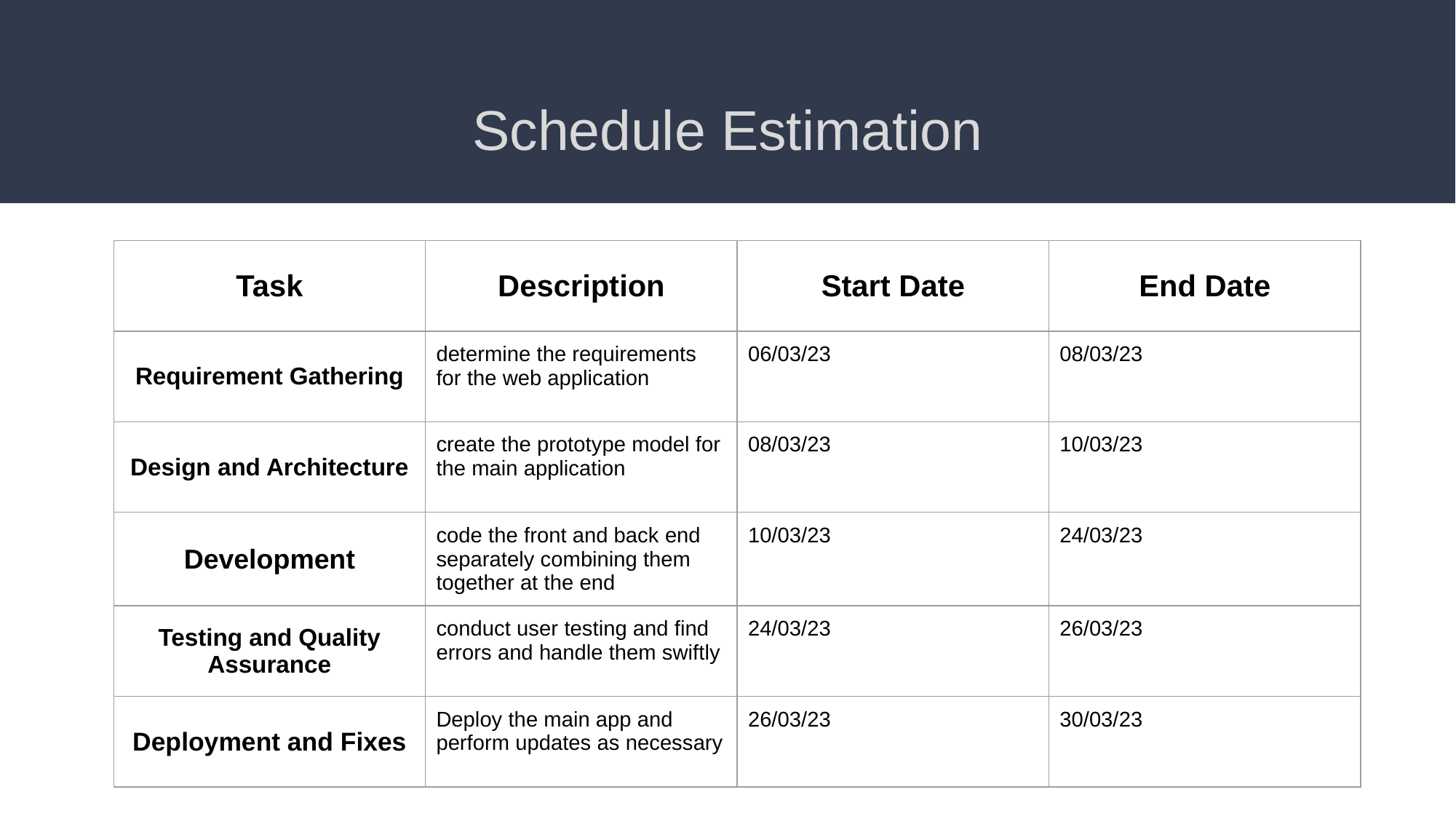

# Schedule Estimation
| Task | Description | Start Date | End Date |
| --- | --- | --- | --- |
| Requirement Gathering | determine the requirements for the web application | 06/03/23 | 08/03/23 |
| Design and Architecture | create the prototype model for the main application | 08/03/23 | 10/03/23 |
| Development | code the front and back end separately combining them together at the end | 10/03/23 | 24/03/23 |
| Testing and Quality Assurance | conduct user testing and find errors and handle them swiftly | 24/03/23 | 26/03/23 |
| Deployment and Fixes | Deploy the main app and perform updates as necessary | 26/03/23 | 30/03/23 |